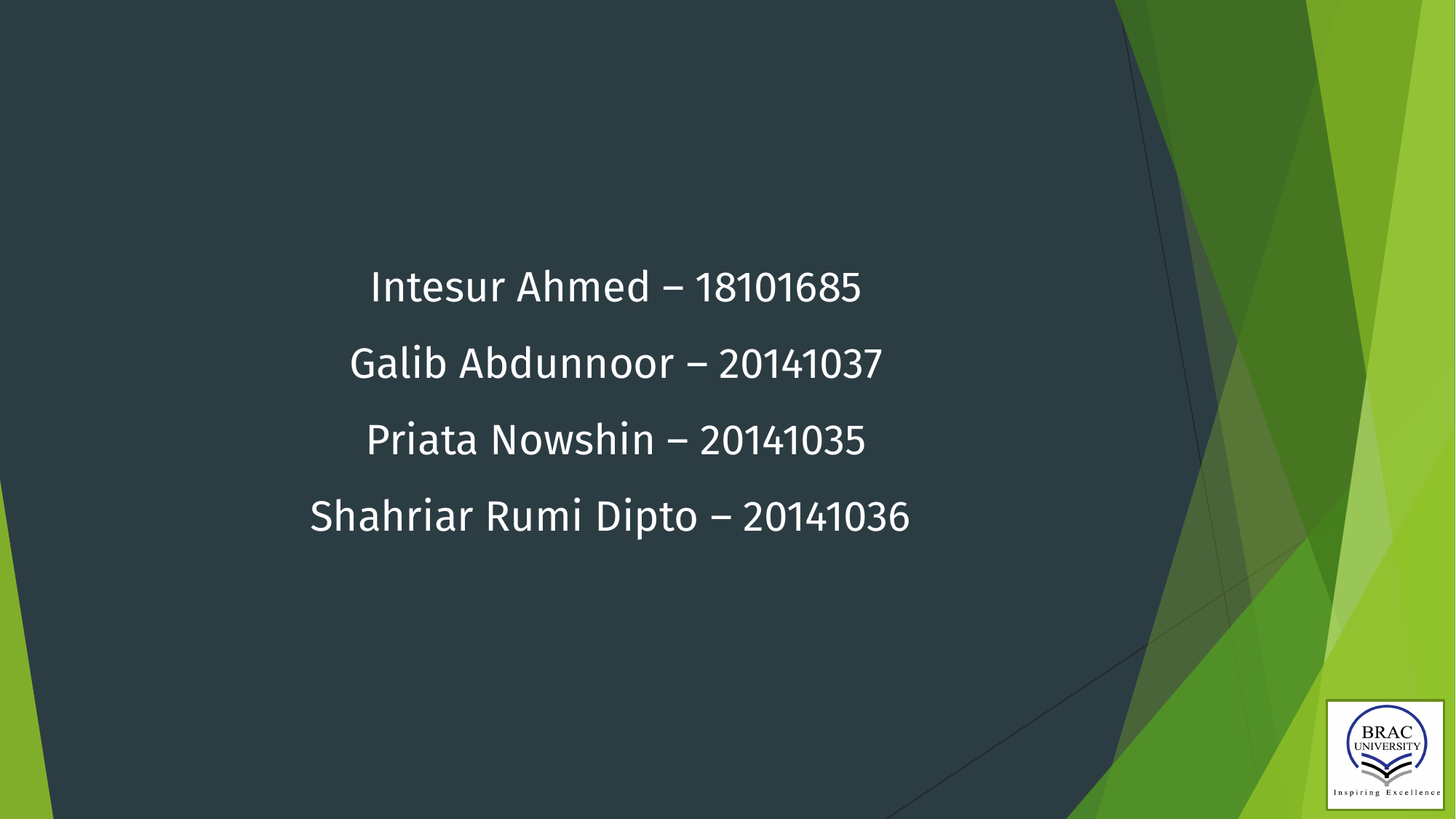

# Intesur Ahmed – 18101685 Galib Abdunnoor – 20141037 Priata Nowshin – 20141035 Shahriar Rumi Dipto – 20141036